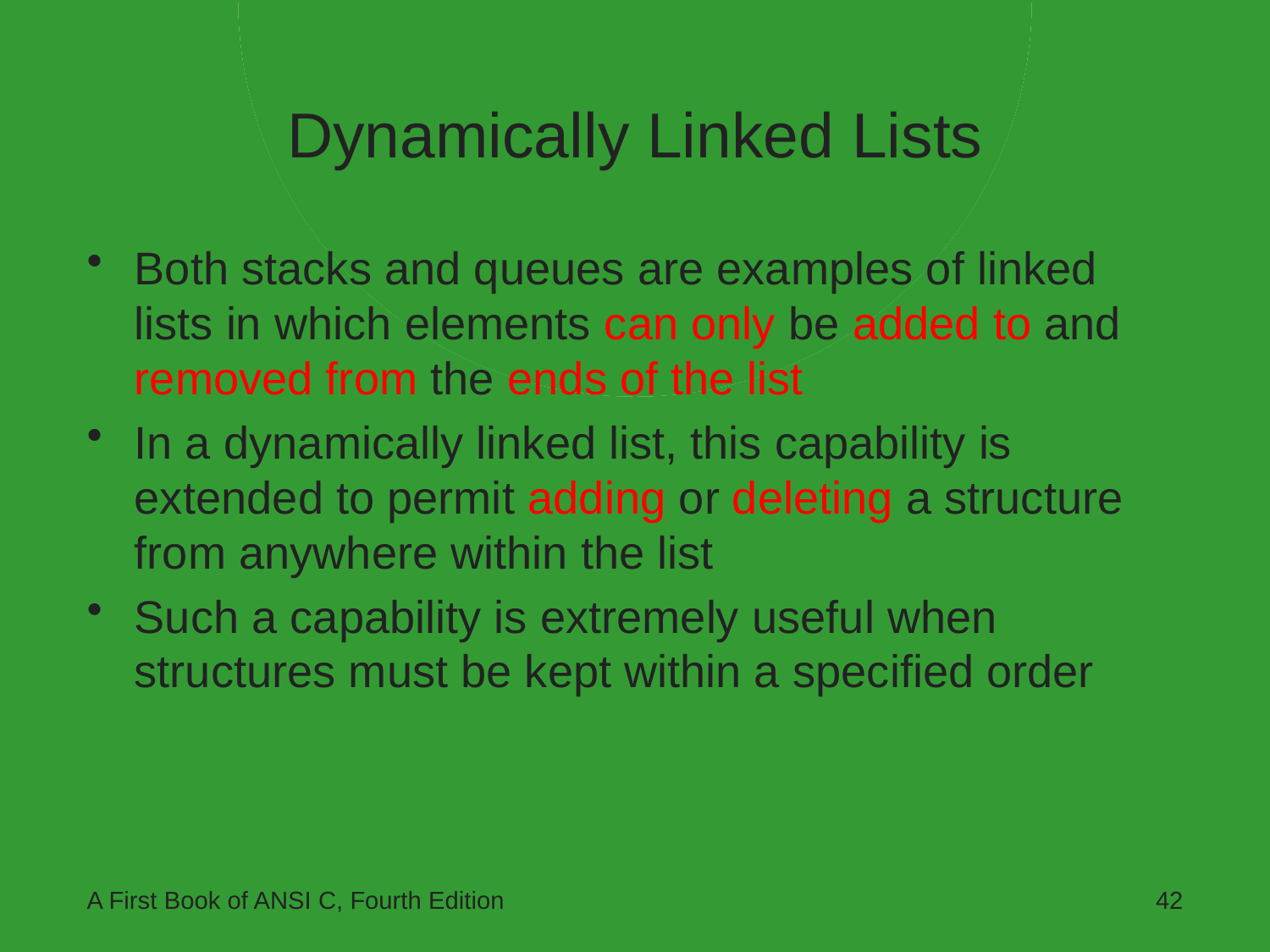

# Dynamically Linked Lists
Both stacks and queues are examples of linked lists in which elements can only be added to and removed from the ends of the list
In a dynamically linked list, this capability is extended to permit adding or deleting a structure from anywhere within the list
Such a capability is extremely useful when structures must be kept within a specified order
A First Book of ANSI C, Fourth Edition
42